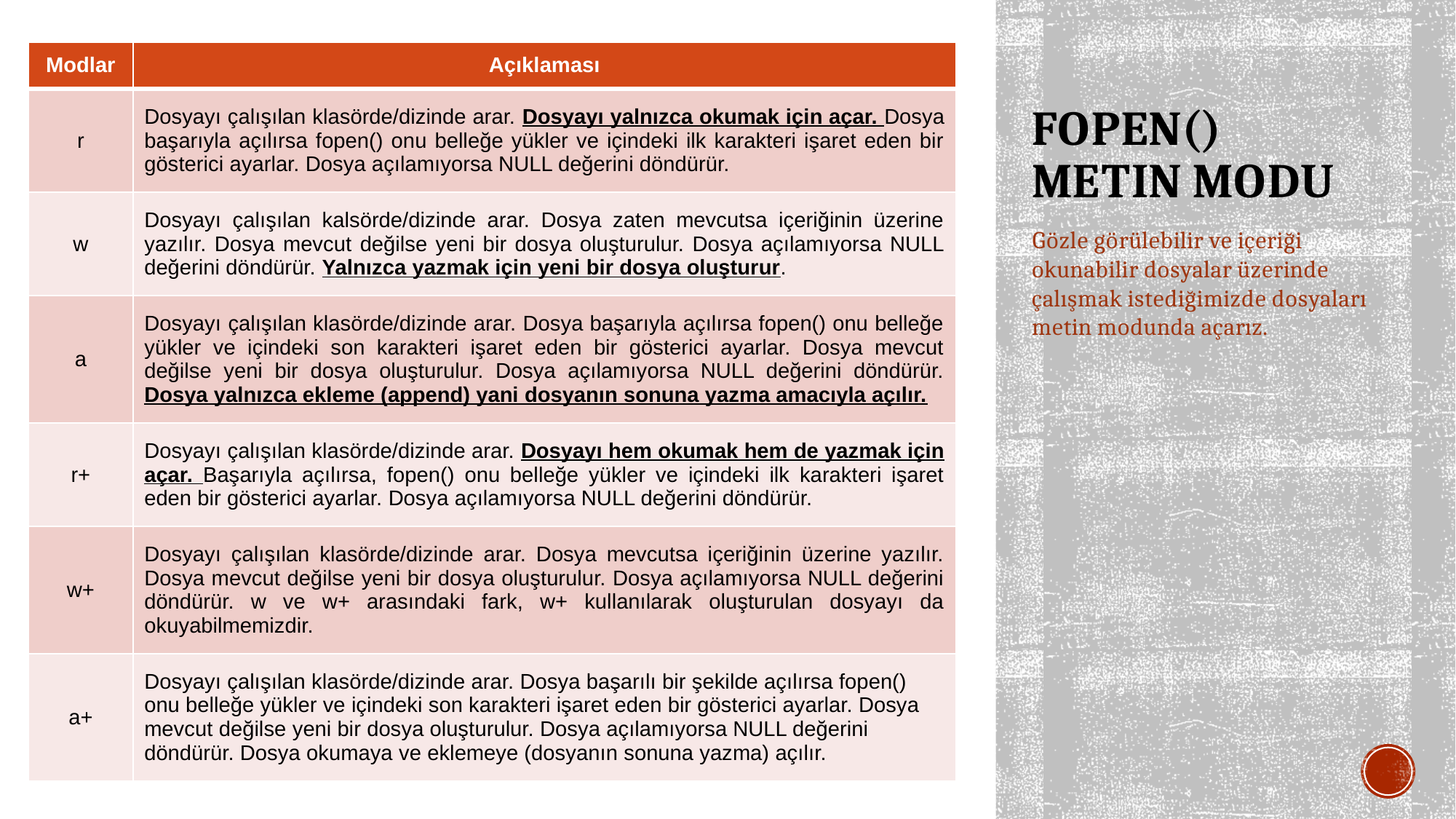

| Modlar | Açıklaması |
| --- | --- |
| r | Dosyayı çalışılan klasörde/dizinde arar. Dosyayı yalnızca okumak için açar. Dosya başarıyla açılırsa fopen() onu belleğe yükler ve içindeki ilk karakteri işaret eden bir gösterici ayarlar. Dosya açılamıyorsa NULL değerini döndürür. |
| w | Dosyayı çalışılan kalsörde/dizinde arar. Dosya zaten mevcutsa içeriğinin üzerine yazılır. Dosya mevcut değilse yeni bir dosya oluşturulur. Dosya açılamıyorsa NULL değerini döndürür. Yalnızca yazmak için yeni bir dosya oluşturur. |
| a | Dosyayı çalışılan klasörde/dizinde arar. Dosya başarıyla açılırsa fopen() onu belleğe yükler ve içindeki son karakteri işaret eden bir gösterici ayarlar. Dosya mevcut değilse yeni bir dosya oluşturulur. Dosya açılamıyorsa NULL değerini döndürür. Dosya yalnızca ekleme (append) yani dosyanın sonuna yazma amacıyla açılır. |
| r+ | Dosyayı çalışılan klasörde/dizinde arar. Dosyayı hem okumak hem de yazmak için açar. Başarıyla açılırsa, fopen() onu belleğe yükler ve içindeki ilk karakteri işaret eden bir gösterici ayarlar. Dosya açılamıyorsa NULL değerini döndürür. |
| w+ | Dosyayı çalışılan klasörde/dizinde arar. Dosya mevcutsa içeriğinin üzerine yazılır. Dosya mevcut değilse yeni bir dosya oluşturulur. Dosya açılamıyorsa NULL değerini döndürür. w ve w+ arasındaki fark, w+ kullanılarak oluşturulan dosyayı da okuyabilmemizdir. |
| a+ | Dosyayı çalışılan klasörde/dizinde arar. Dosya başarılı bir şekilde açılırsa fopen() onu belleğe yükler ve içindeki son karakteri işaret eden bir gösterici ayarlar. Dosya mevcut değilse yeni bir dosya oluşturulur. Dosya açılamıyorsa NULL değerini döndürür. Dosya okumaya ve eklemeye (dosyanın sonuna yazma) açılır. |
# FOPEN() METIN MODU
Gözle görülebilir ve içeriği okunabilir dosyalar üzerinde çalışmak istediğimizde dosyaları metin modunda açarız.